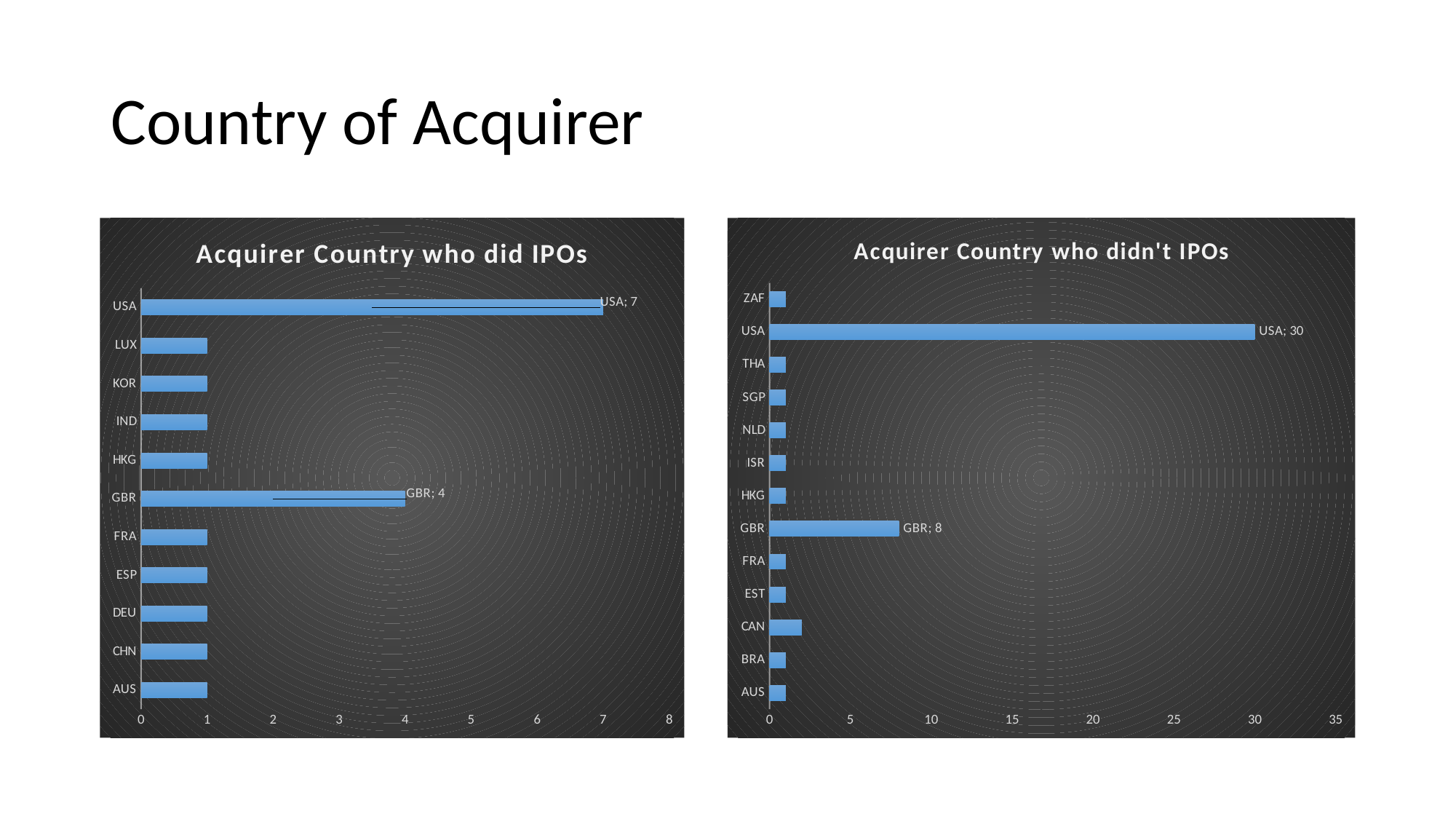

# Country of Acquirer

### Chart: Acquirer Country who did IPOs

| Category | Total |
|---|---|
| AUS | 1.0 |
| CHN | 1.0 |
| DEU | 1.0 |
| ESP | 1.0 |
| FRA | 1.0 |
| GBR | 4.0 |
| HKG | 1.0 |
| IND | 1.0 |
| KOR | 1.0 |
| LUX | 1.0 |
| USA | 7.0 |

### Chart: Acquirer Country who didn't IPOs

| Category | Total |
|---|---|
| AUS | 1.0 |
| BRA | 1.0 |
| CAN | 2.0 |
| EST | 1.0 |
| FRA | 1.0 |
| GBR | 8.0 |
| HKG | 1.0 |
| ISR | 1.0 |
| NLD | 1.0 |
| SGP | 1.0 |
| THA | 1.0 |
| USA | 30.0 |
| ZAF | 1.0 |